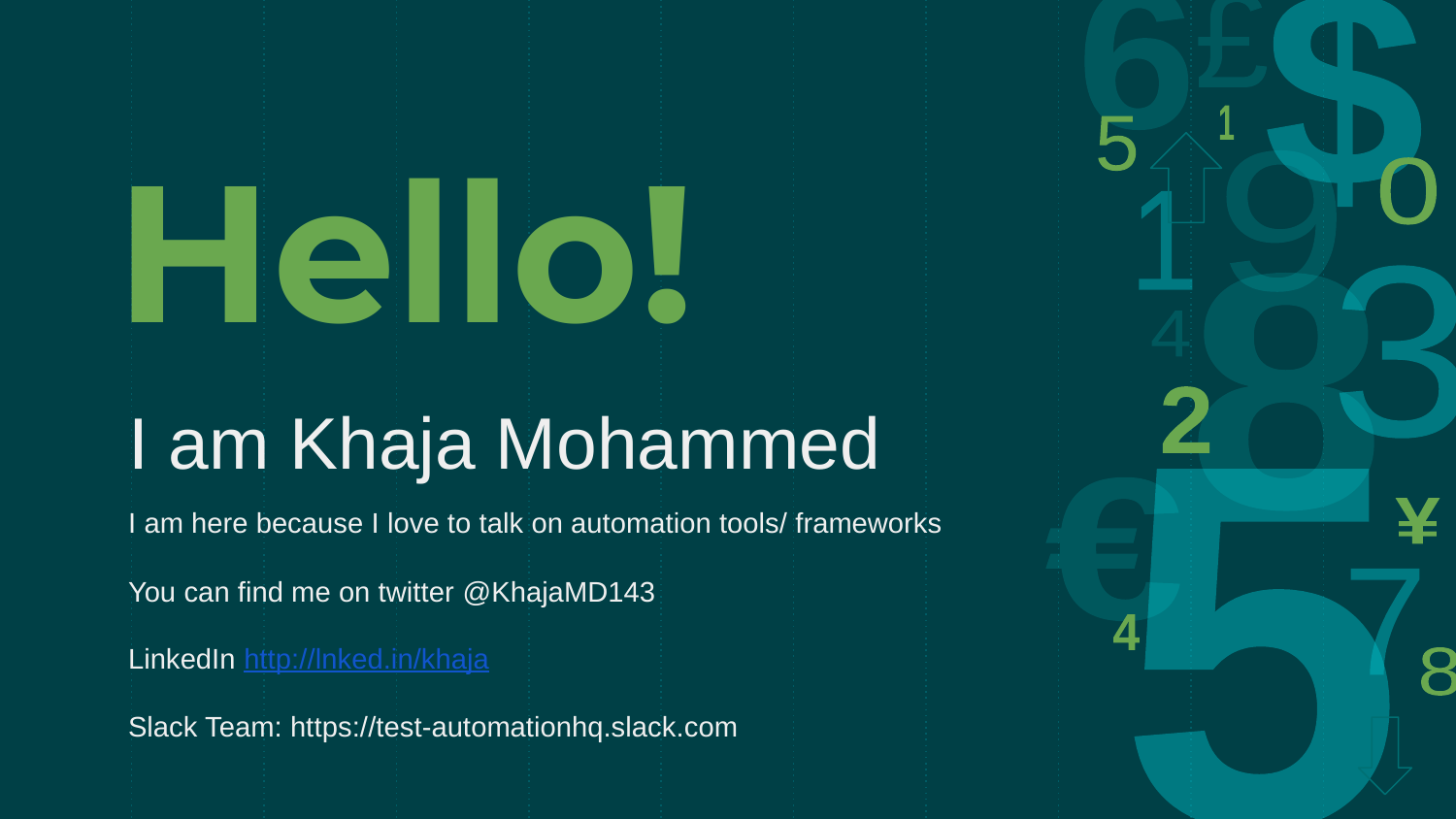

Hello!
I am Khaja Mohammed
I am here because I love to talk on automation tools/ frameworks

You can find me on twitter @KhajaMD143
LinkedIn http://lnked.in/khaja

Slack Team: https://test-automationhq.slack.com